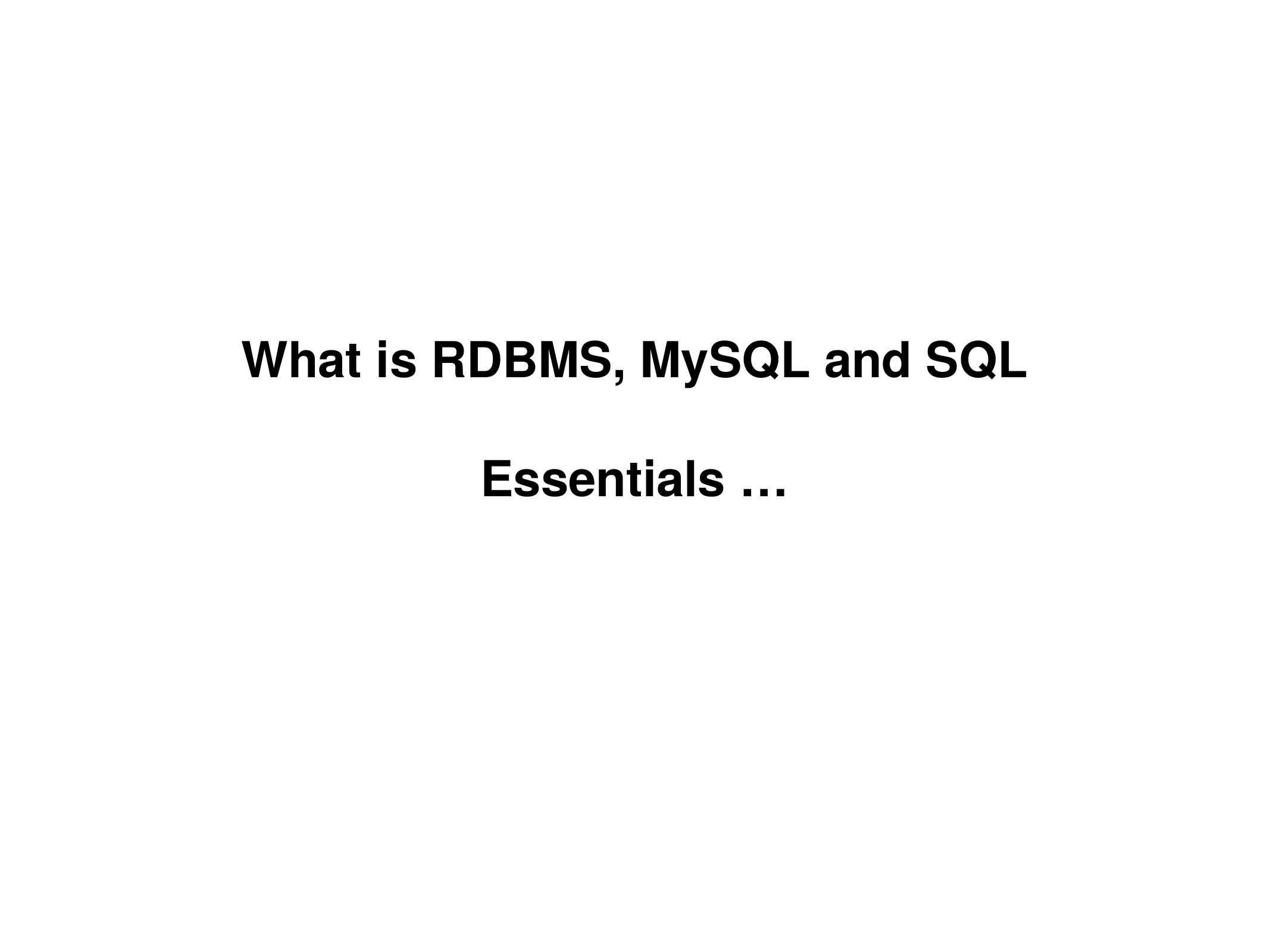

What is RDBMS, MySQL and SQL
Essentials …